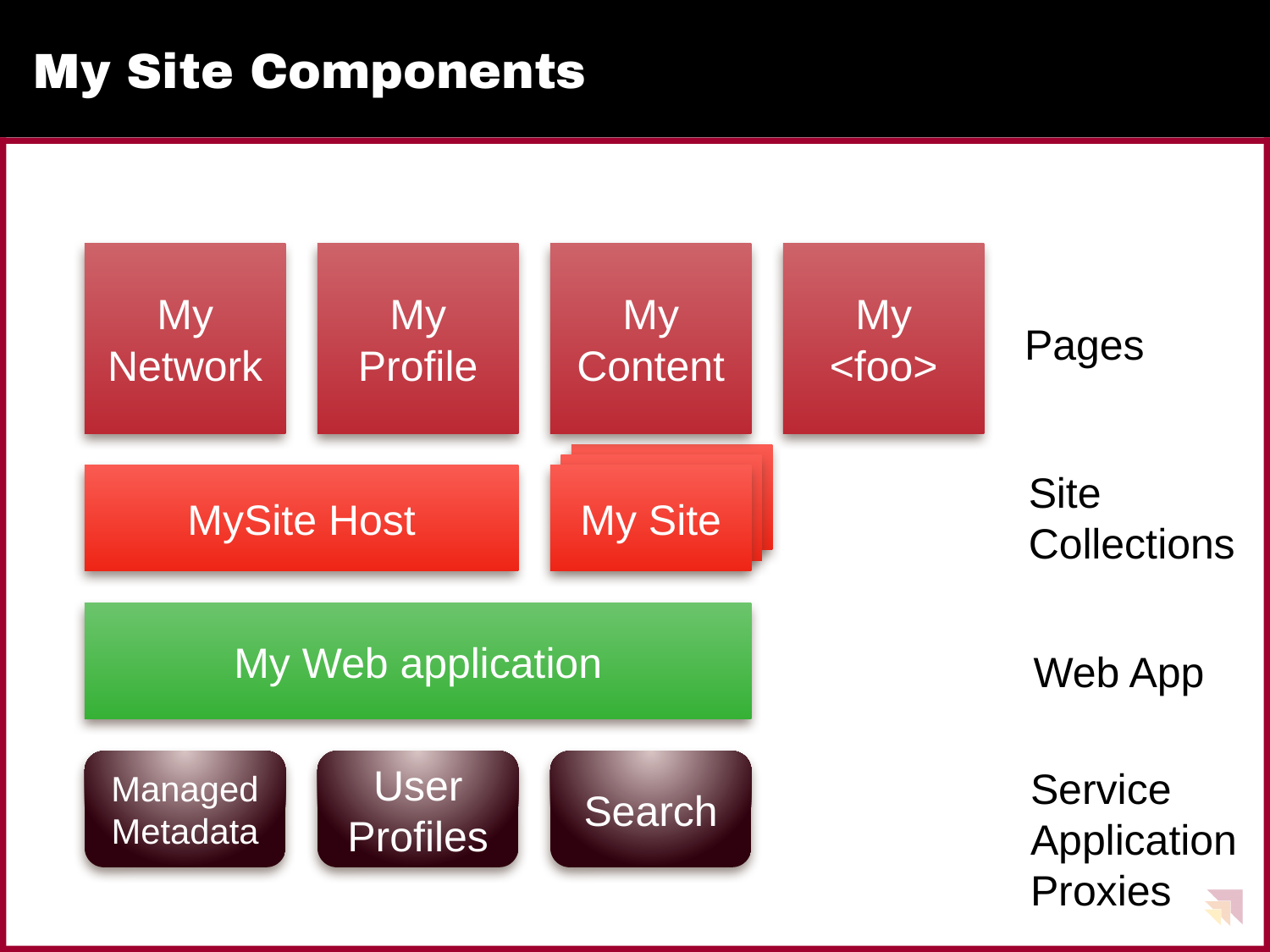

# My Site Components
My Network
My Profile
My Content
My <foo>
Pages
My Site
My Site
MySite Host
My Site
Site
Collections
My Web application
Web App
Managed
Metadata
User
Profiles
Search
Service
Application
Proxies